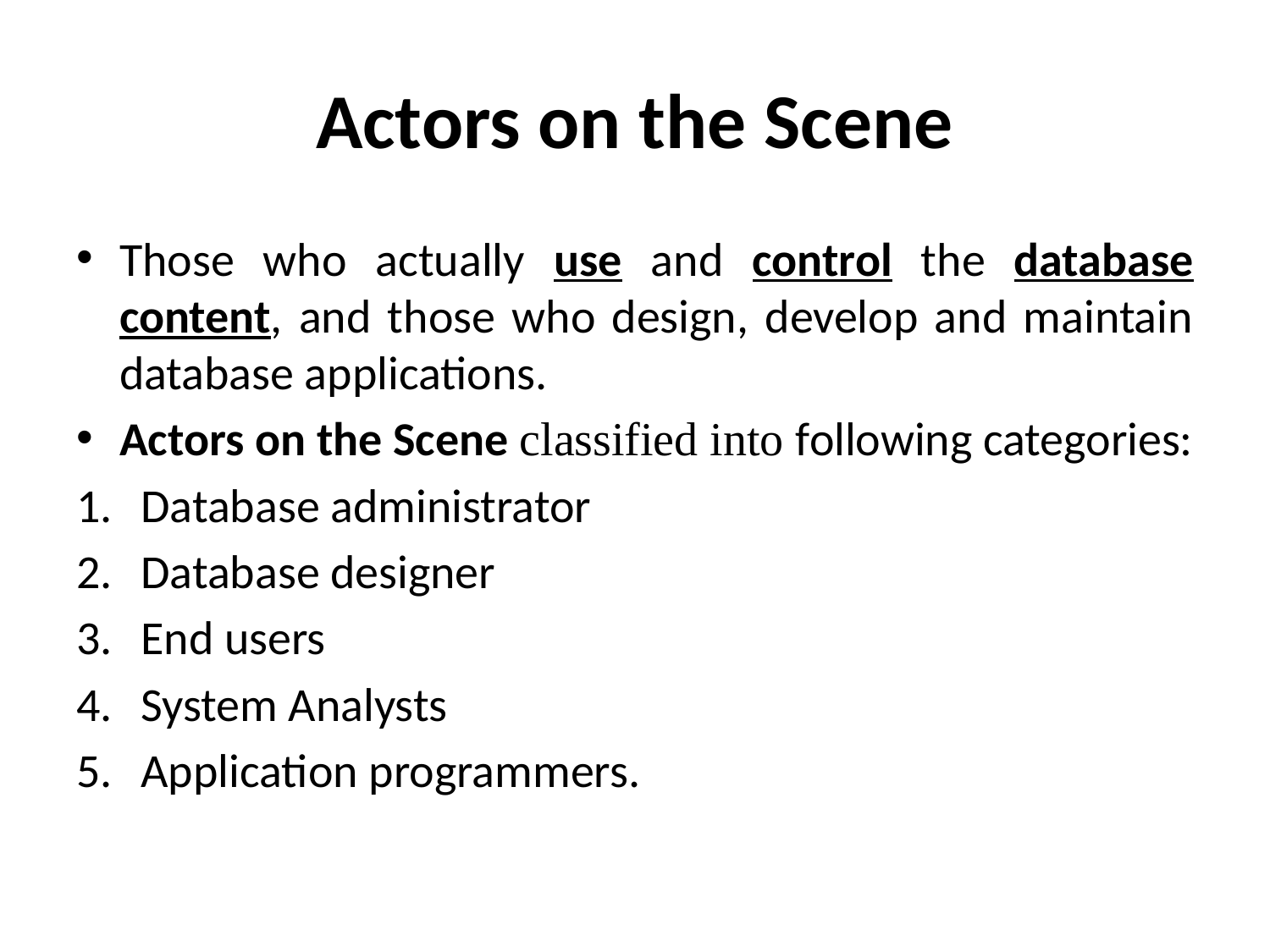

# Actors on the Scene
Those who actually use and control the database content, and those who design, develop and maintain database applications.
Actors on the Scene classified into following categories:
Database administrator
Database designer
End users
System Analysts
Application programmers.